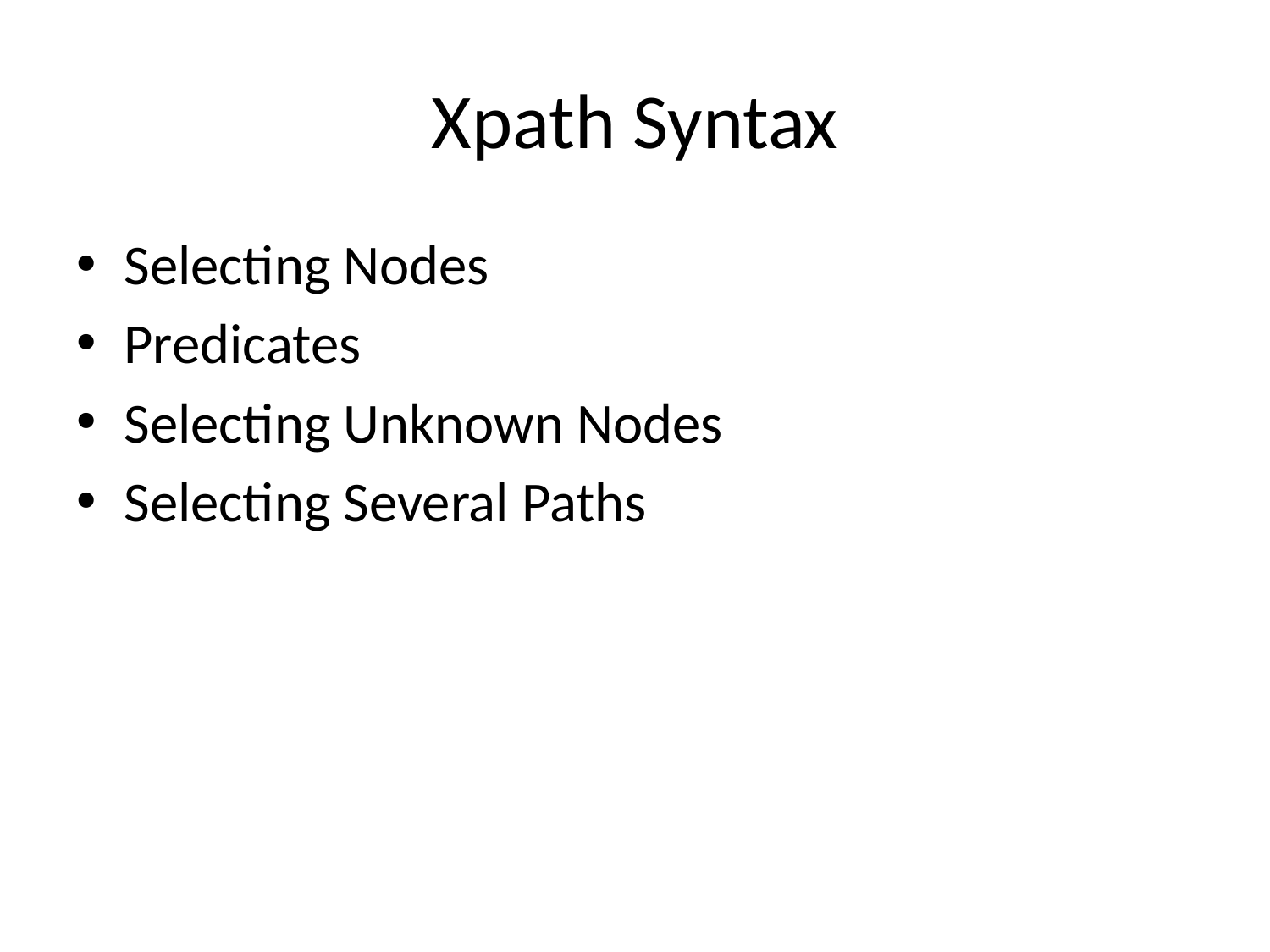

# Xpath Syntax
Selecting Nodes
Predicates
Selecting Unknown Nodes
Selecting Several Paths